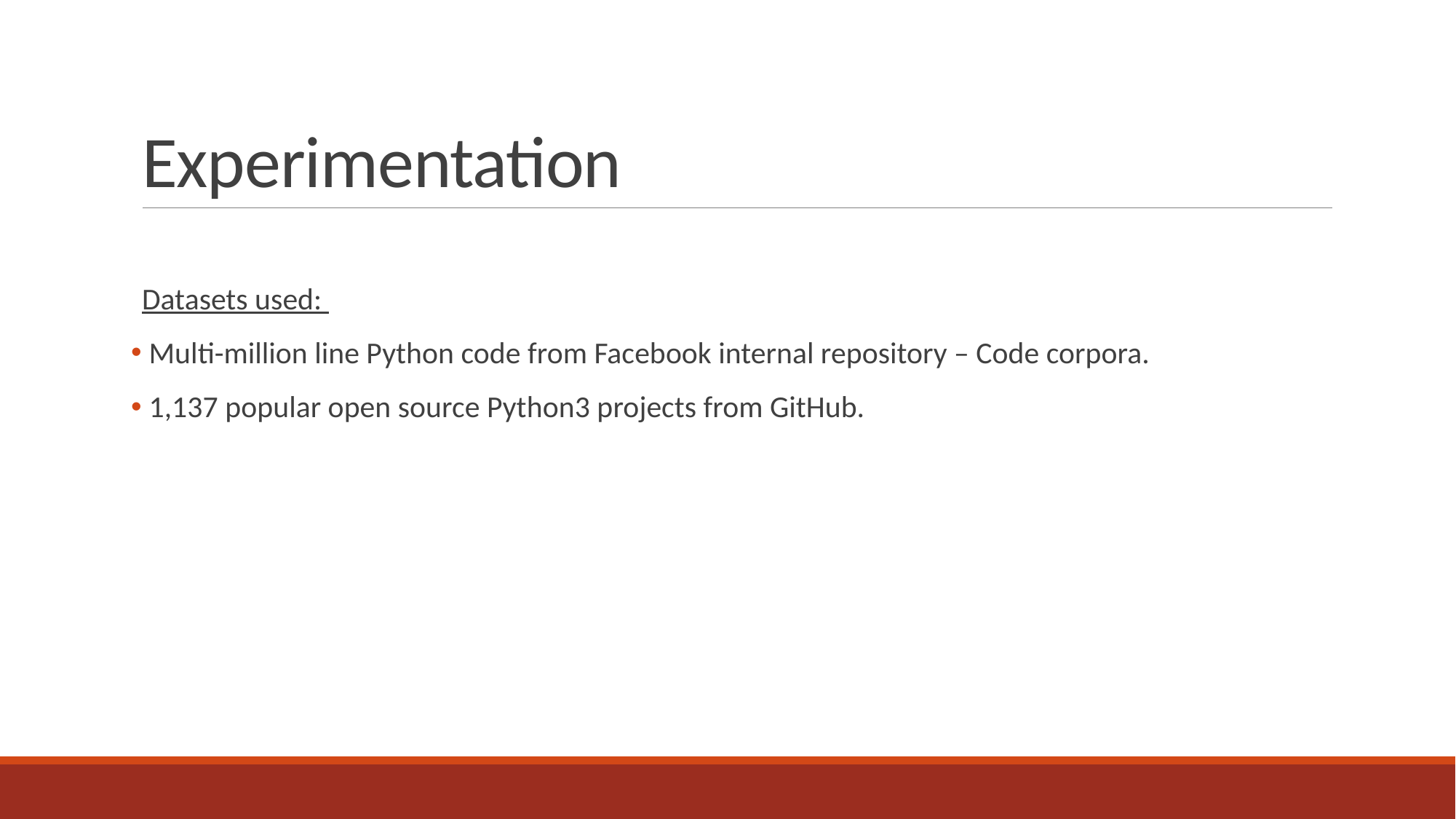

# Experimentation

Datasets used:
 Multi-million line Python code from Facebook internal repository – Code corpora.
 1,137 popular open source Python3 projects from GitHub.